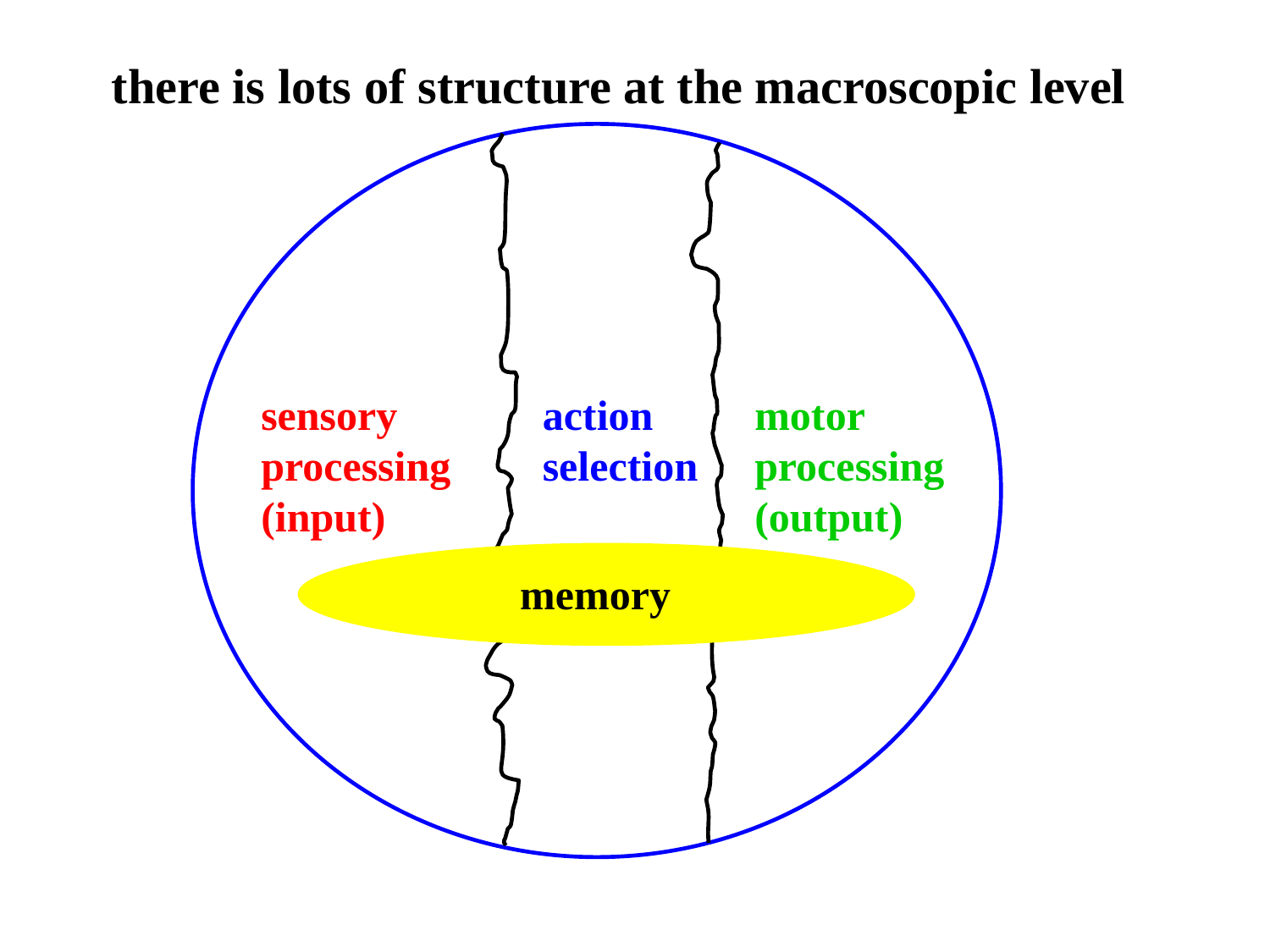

there is lots of structure at the macroscopic level

sensory
processing
(input)
action
selection
motor
processing
(output)

memory